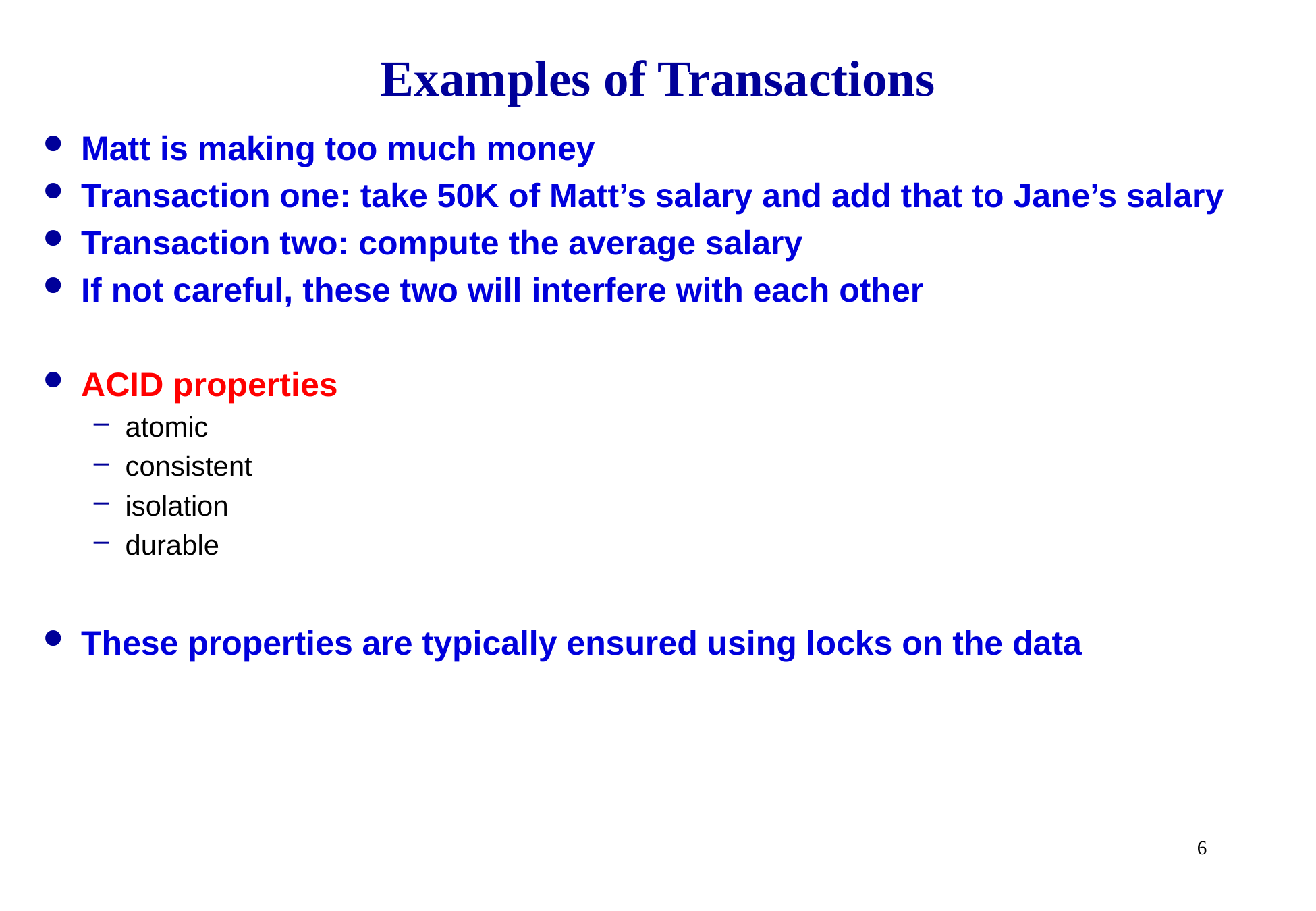

# Examples of Transactions
Matt is making too much money
Transaction one: take 50K of Matt’s salary and add that to Jane’s salary
Transaction two: compute the average salary
If not careful, these two will interfere with each other

ACID properties
atomic
consistent
isolation
durable

These properties are typically ensured using locks on the data
6